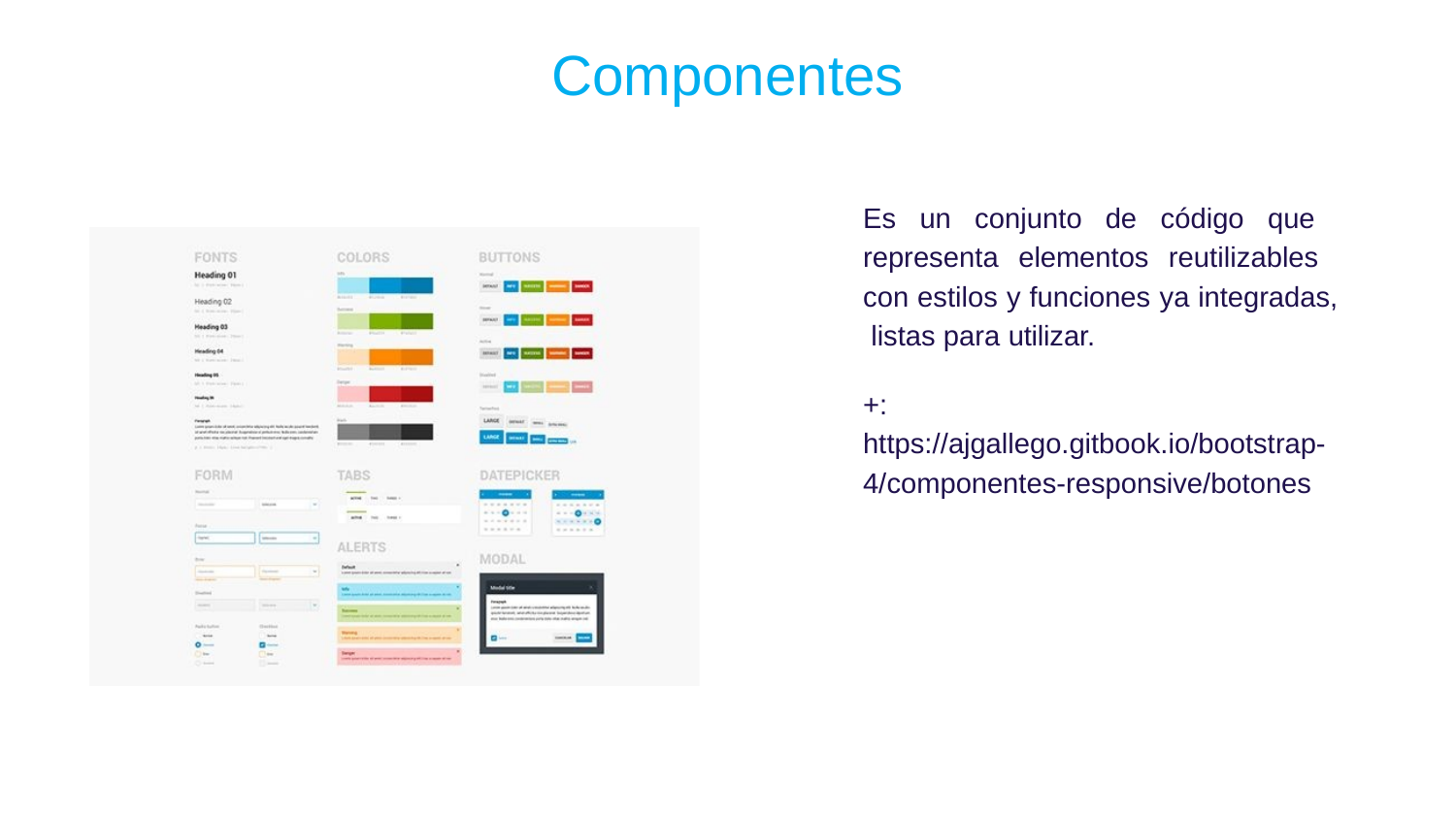

Componentes
Es un conjunto de código que  representa elementos reutilizables  con estilos y funciones ya integradas,  listas para utilizar.

+:
https://ajgallego.gitbook.io/bootstrap-  4/componentes-responsive/botones